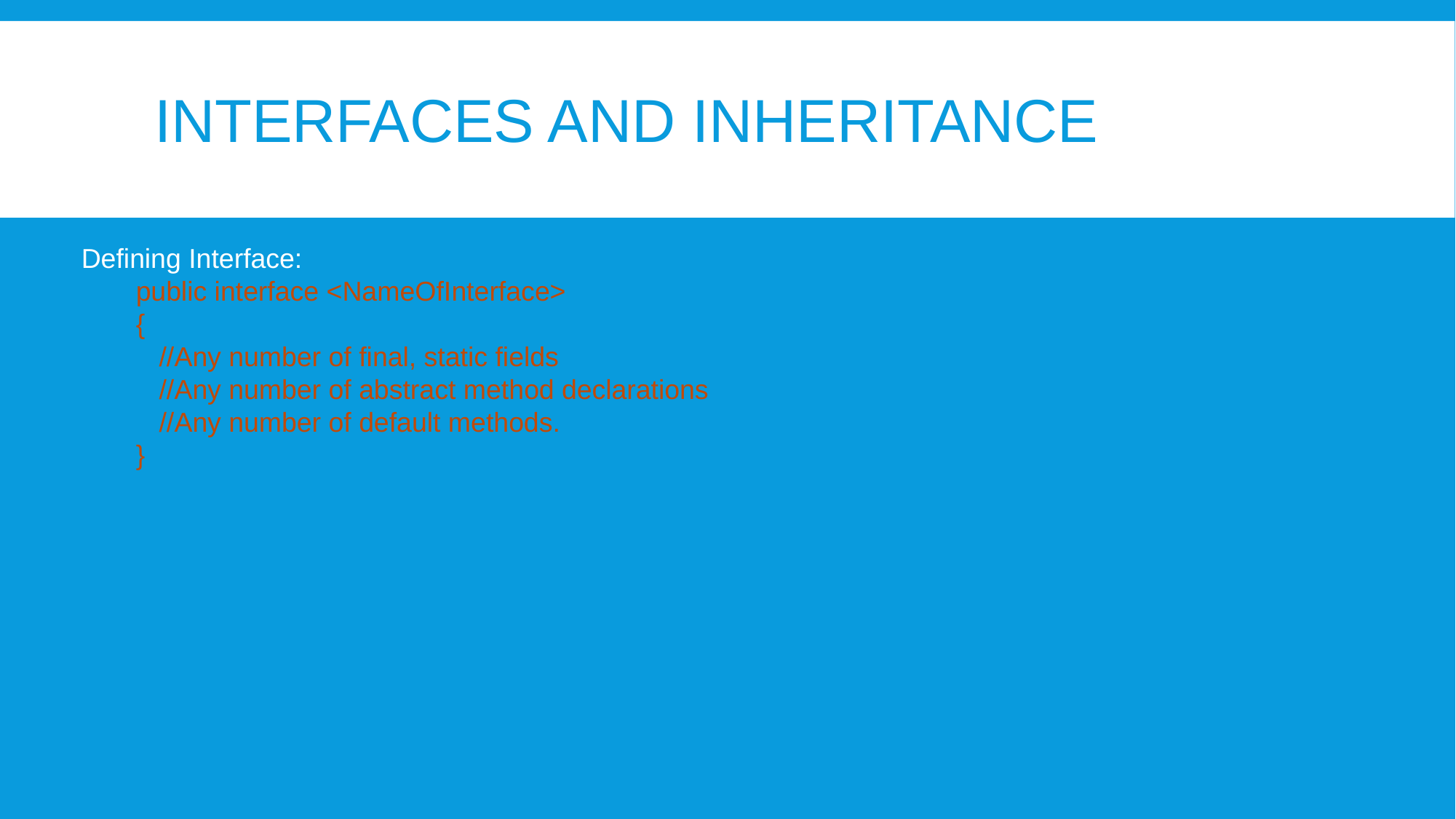

# Interfaces and inheritance
Defining Interface:
public interface <NameOfInterface>
{
   //Any number of final, static fields
   //Any number of abstract method declarations
   //Any number of default methods.
}